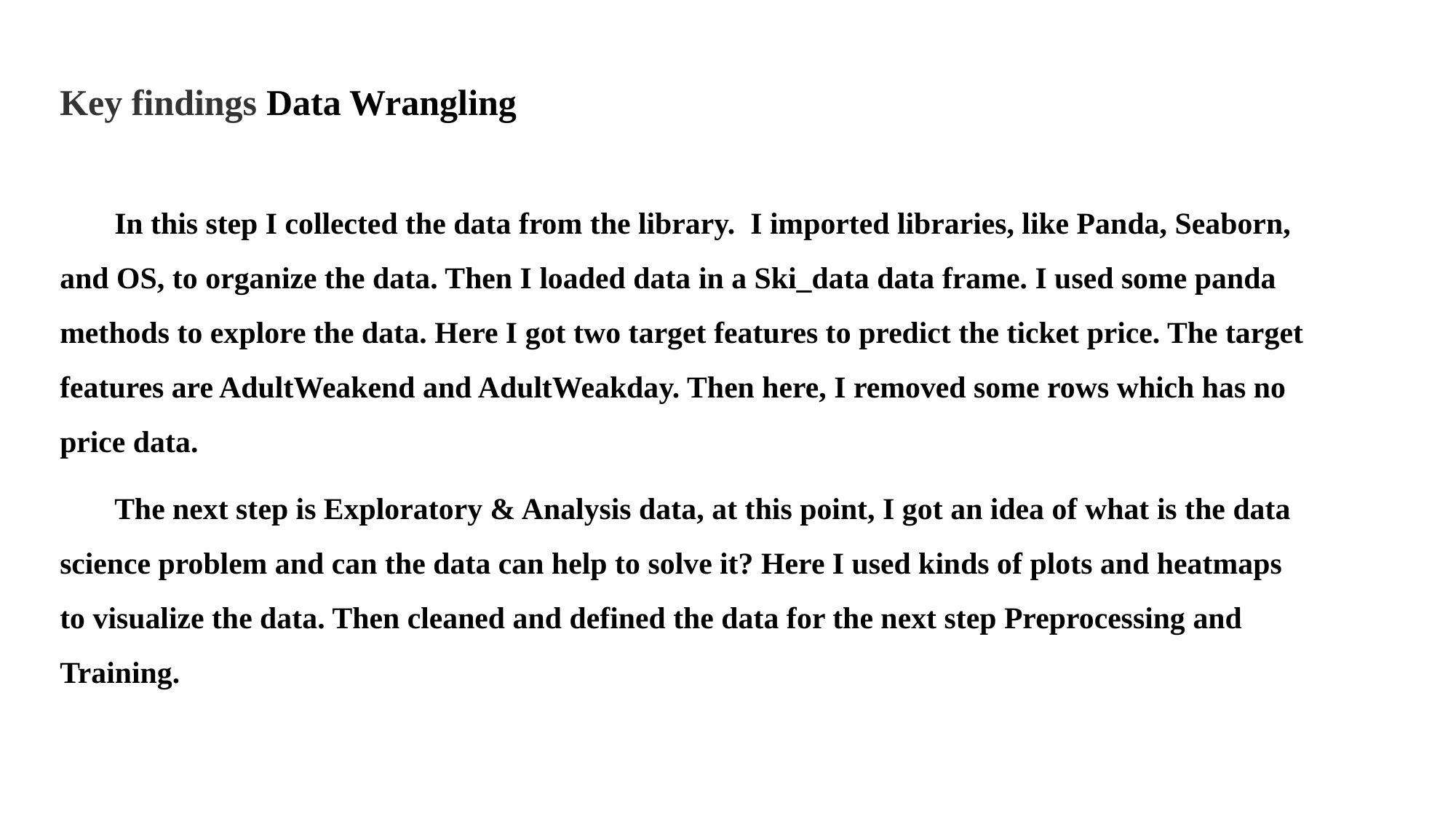

Key findings Data Wrangling

In this step I collected the data from the library.  I imported libraries, like Panda, Seaborn, and OS, to organize the data. Then I loaded data in a Ski_data data frame. I used some panda methods to explore the data. Here I got two target features to predict the ticket price. The target features are AdultWeakend and AdultWeakday. Then here, I removed some rows which has no price data.
The next step is Exploratory & Analysis data, at this point, I got an idea of what is the data science problem and can the data can help to solve it? Here I used kinds of plots and heatmaps to visualize the data. Then cleaned and defined the data for the next step Preprocessing and Training.